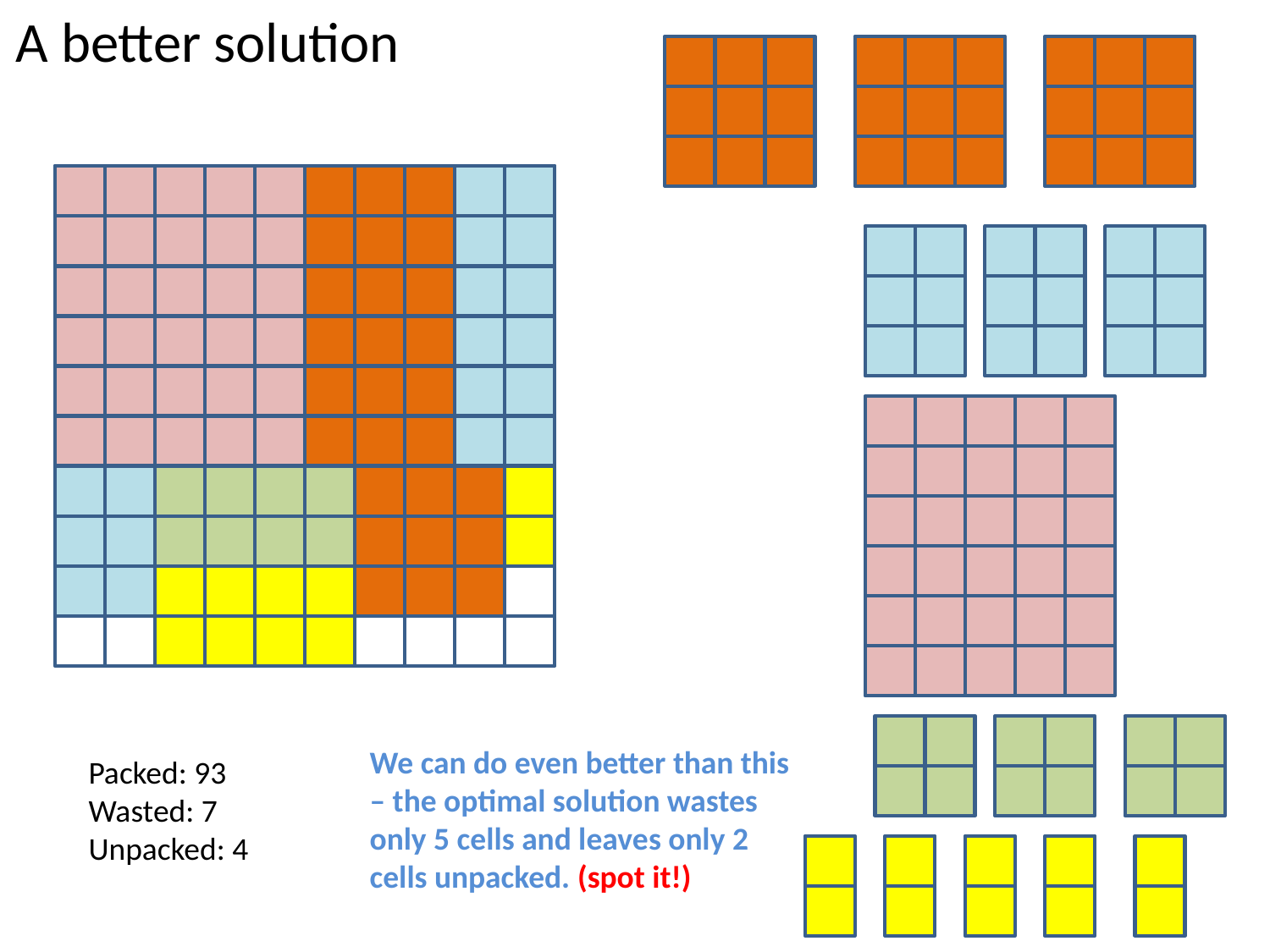

A better solution

We can do even better than this – the optimal solution wastes only 5 cells and leaves only 2 cells unpacked. (spot it!)
Packed: 93
Wasted: 7
Unpacked: 4